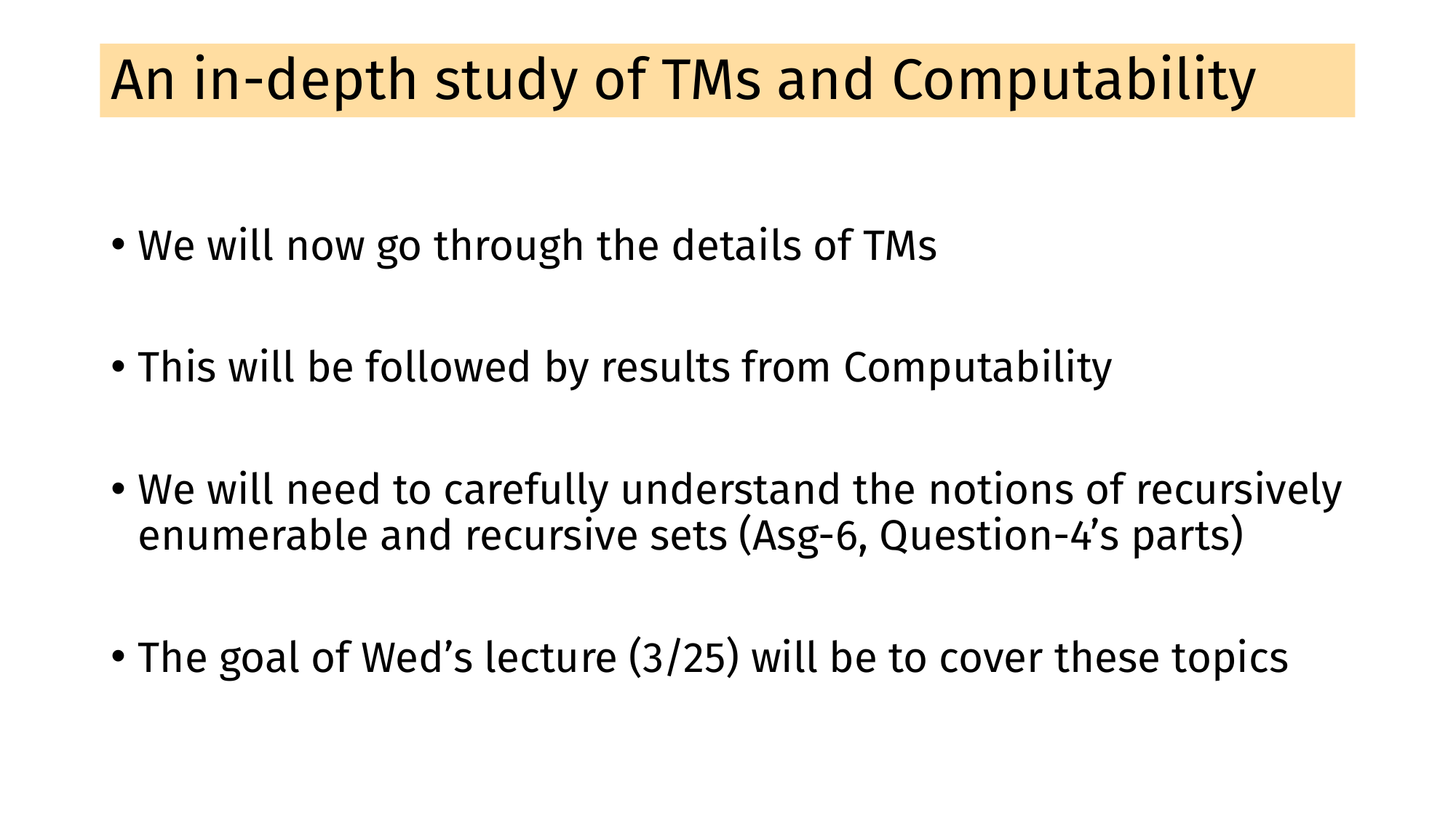

# An in-depth study of TMs and Computability
We will now go through the details of TMs

This will be followed by results from Computability

We will need to carefully understand the notions of recursively enumerable and recursive sets (Asg-6, Question-4’s parts)

The goal of Wed’s lecture (3/25) will be to cover these topics